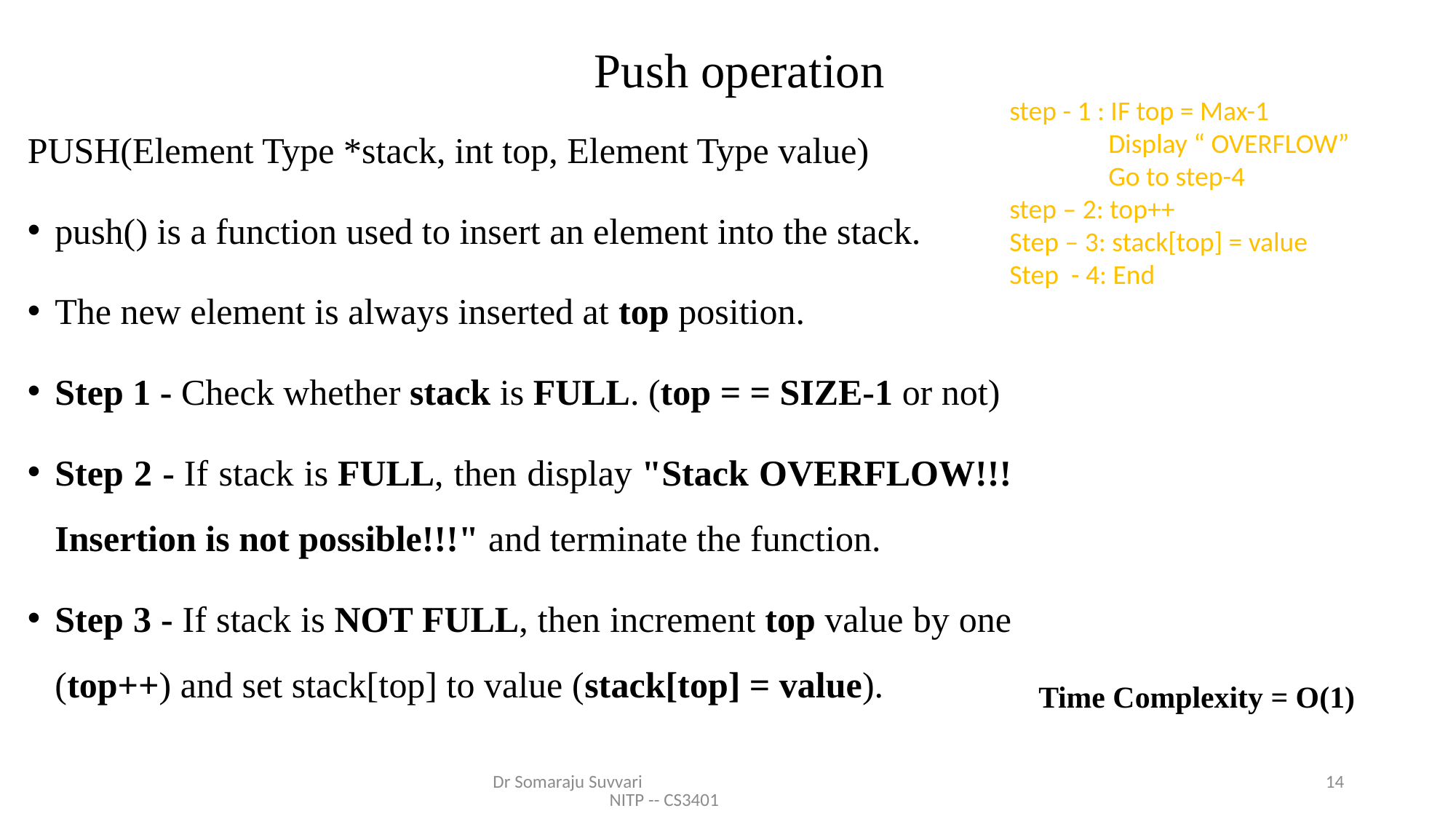

# Push operation
step - 1 : IF top = Max-1
                Display “ OVERFLOW”
                Go to step-4
step – 2: top++
Step – 3: stack[top] = value
Step  - 4: End
PUSH(Element Type *stack, int top, Element Type value)
push() is a function used to insert an element into the stack.
The new element is always inserted at top position.
Step 1 - Check whether stack is FULL. (top = = SIZE-1 or not)
Step 2 - If stack is FULL, then display "Stack OVERFLOW!!! Insertion is not possible!!!" and terminate the function.
Step 3 - If stack is NOT FULL, then increment top value by one (top++) and set stack[top] to value (stack[top] = value).

Time Complexity = O(1)
Dr Somaraju Suvvari                                                                                                        NITP -- CS3401
14